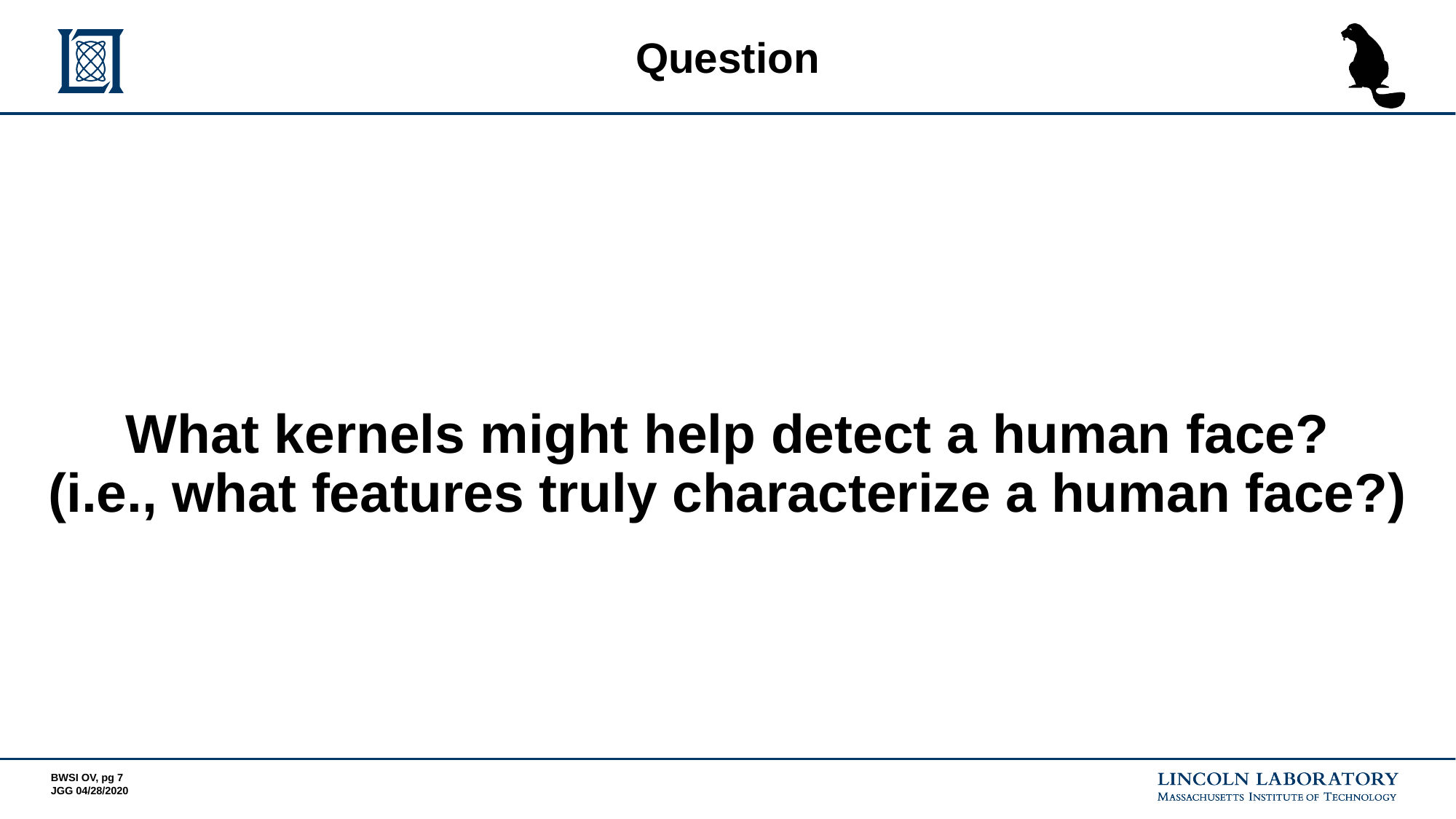

# Question
What kernels might help detect a human face?
(i.e., what features truly characterize a human face?)